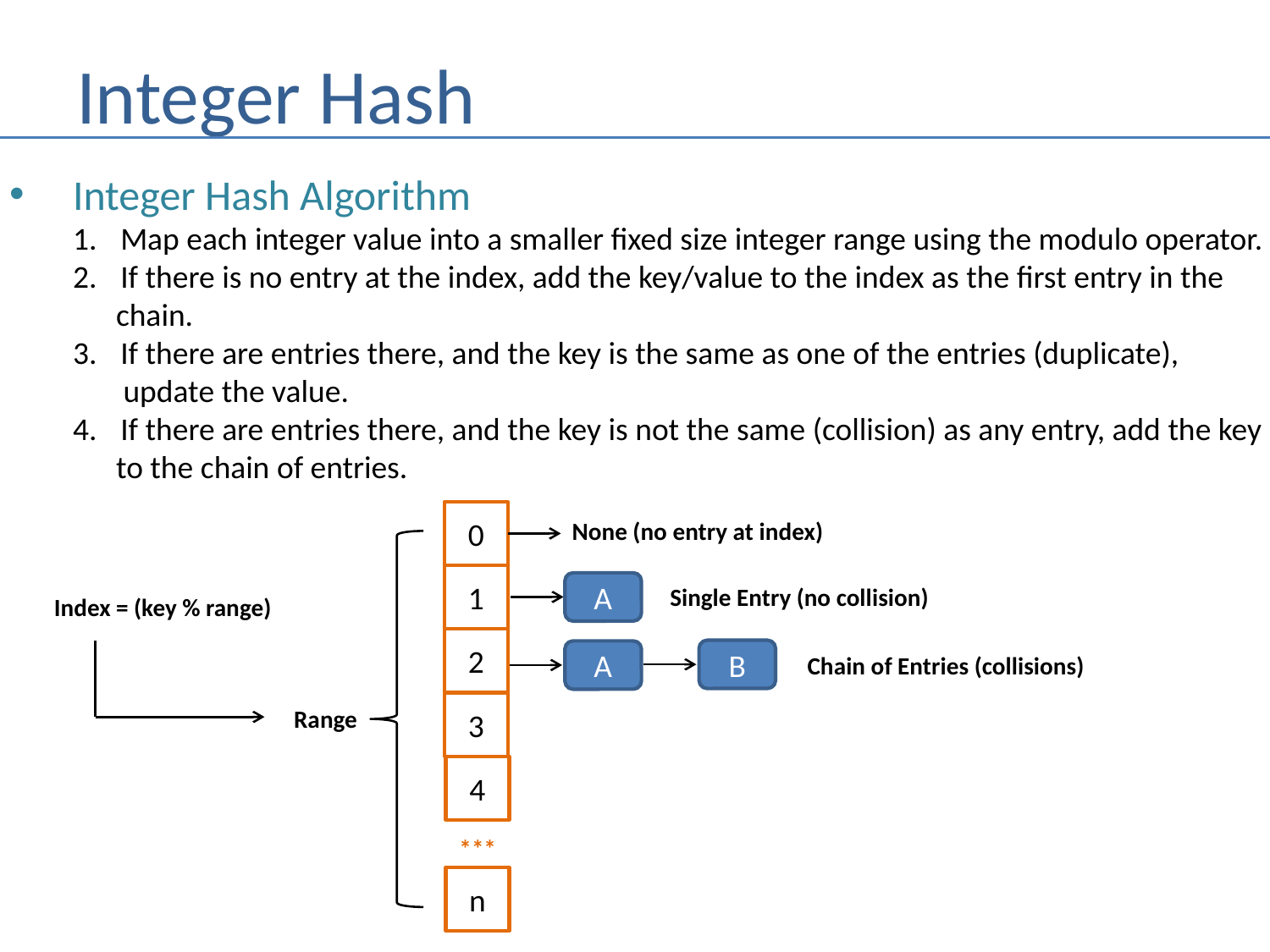

# Integer Hash
Integer Hash Algorithm
Map each integer value into a smaller fixed size integer range using the modulo operator.
If there is no entry at the index, add the key/value to the index as the first entry in the
      chain.
If there are entries there, and the key is the same as one of the entries (duplicate),
       update the value.
If there are entries there, and the key is not the same (collision) as any entry, add the key
      to the chain of entries.
0
None (no entry at index)

1
A
Single Entry (no collision)
Index = (key % range)
2
B
A
Chain of Entries (collisions)
3
Range
4
***
n